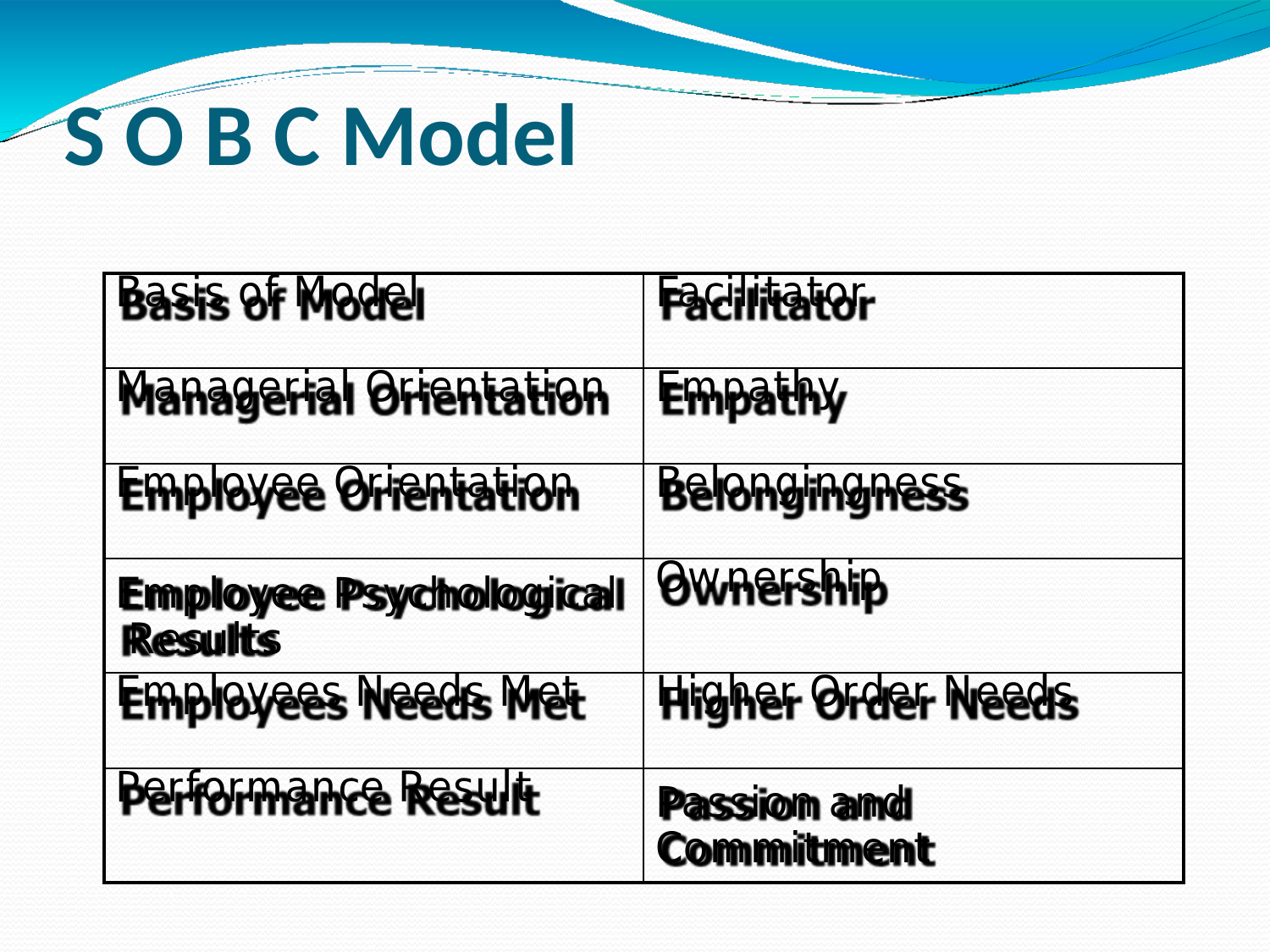

# S O B C Model

| Basis of Model | Facilitator |
| --- | --- |
| Managerial Orientation | Empathy |
| Employee Orientation | Belongingness |
| Employee Psychological Results | Ownership |
| Employees Needs Met | Higher Order Needs |
| Performance Result | Passion and Commitment |